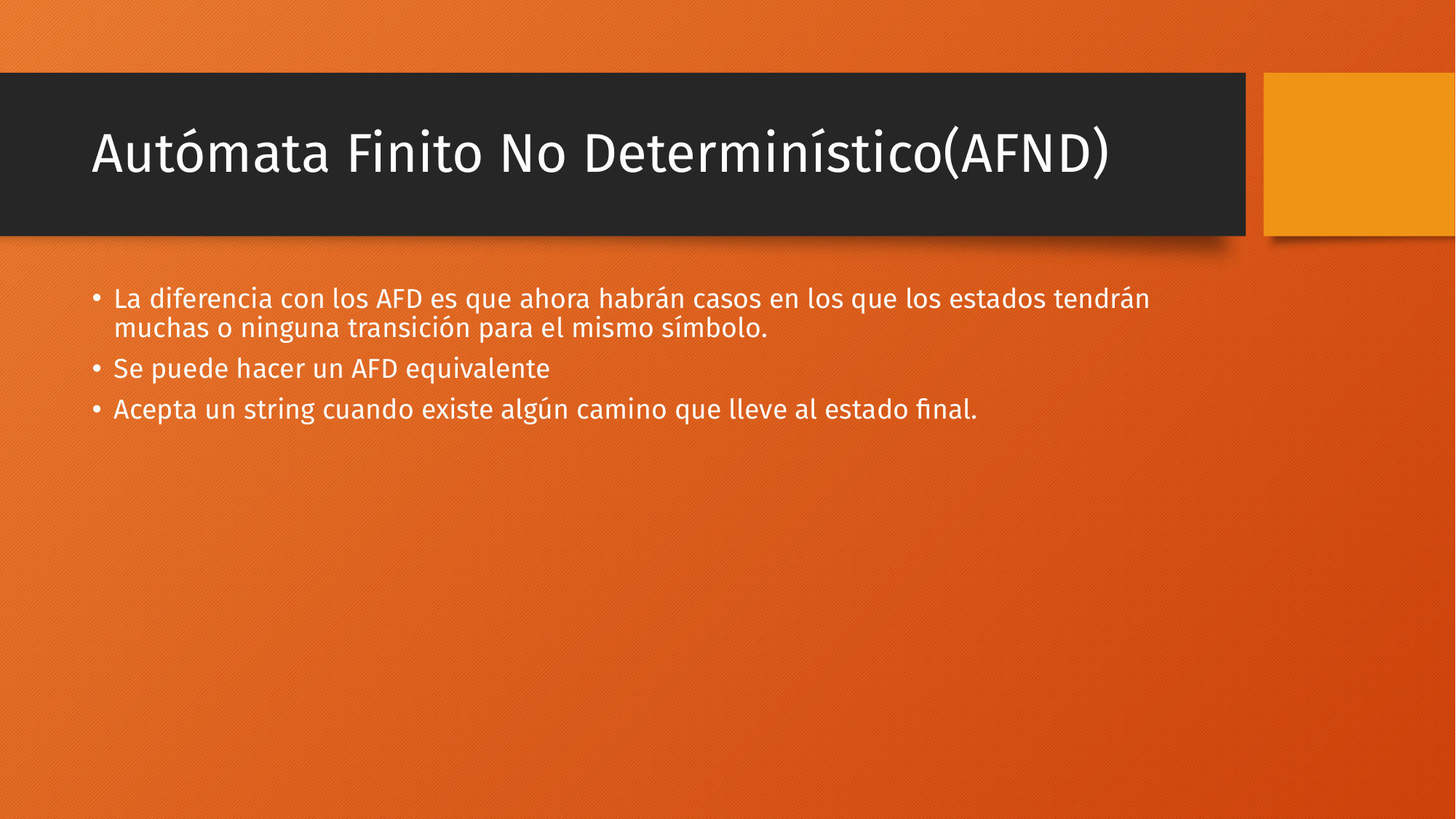

# Autómata Finito No Determinístico(AFND)
La diferencia con los AFD es que ahora habrán casos en los que los estados tendrán muchas o ninguna transición para el mismo símbolo.
Se puede hacer un AFD equivalente
Acepta un string cuando existe algún camino que lleve al estado final.